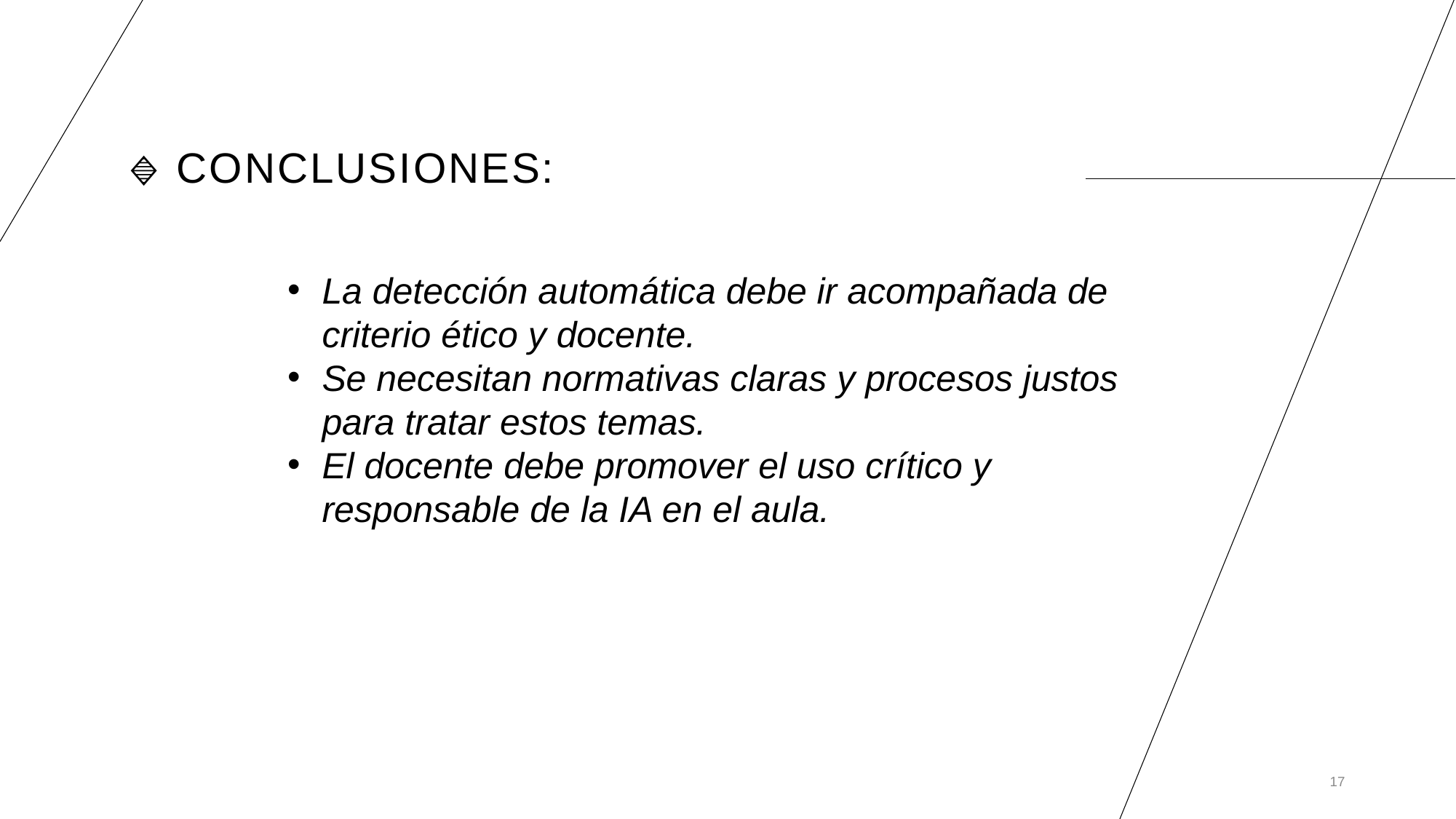

# 🔹 Conclusiones:
La detección automática debe ir acompañada de criterio ético y docente.
Se necesitan normativas claras y procesos justos para tratar estos temas.
El docente debe promover el uso crítico y responsable de la IA en el aula.
17